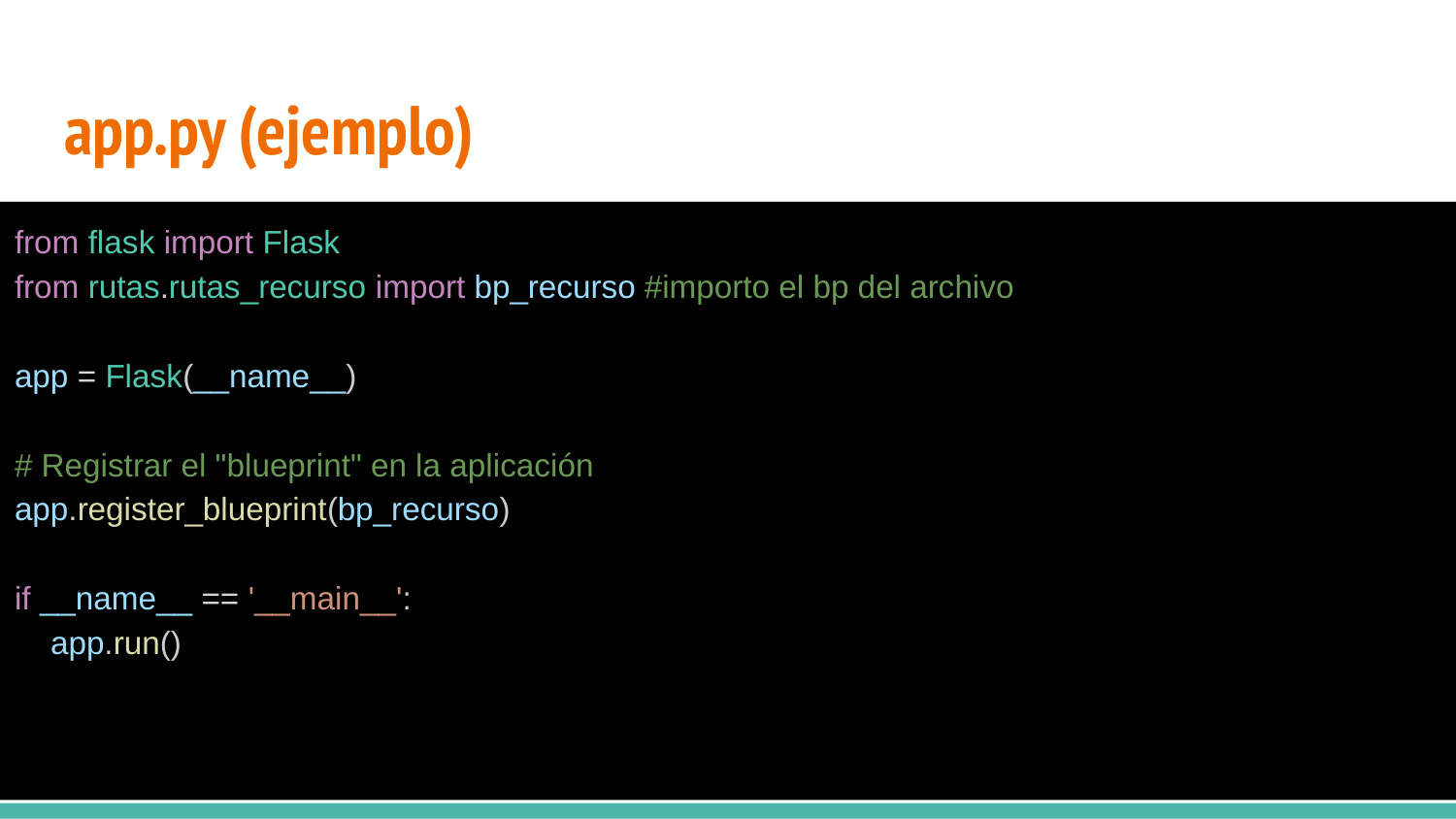

# app.py (ejemplo)
from flask import Flask
from rutas.rutas_recurso import bp_recurso #importo el bp del archivo

app = Flask(__name__)

# Registrar el "blueprint" en la aplicación
app.register_blueprint(bp_recurso)

if __name__ == '__main__':
    app.run()